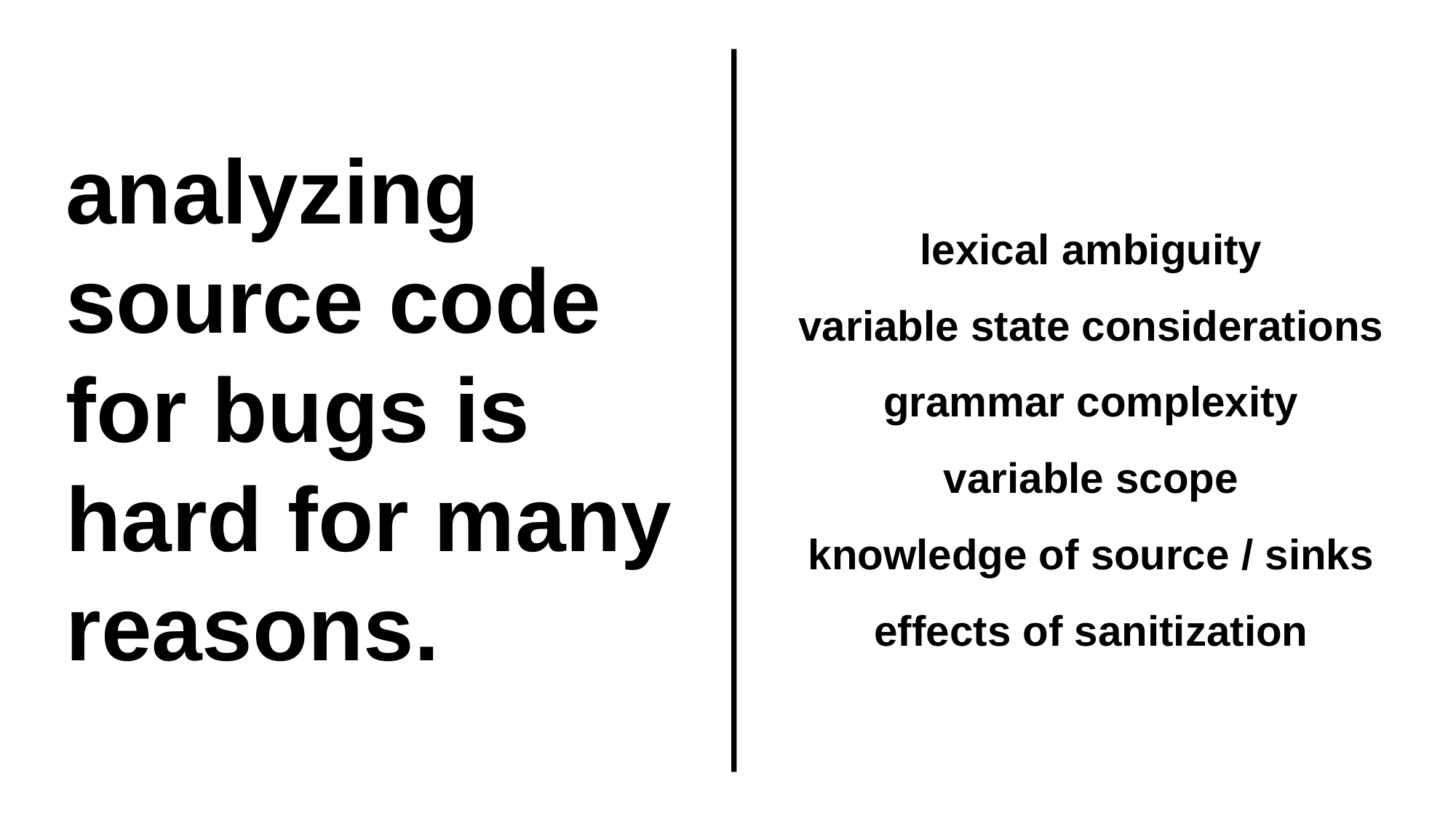

analyzing source code for bugs is hard for many reasons.
lexical ambiguity
variable state considerations
grammar complexity
variable scope
knowledge of source / sinks
effects of sanitization